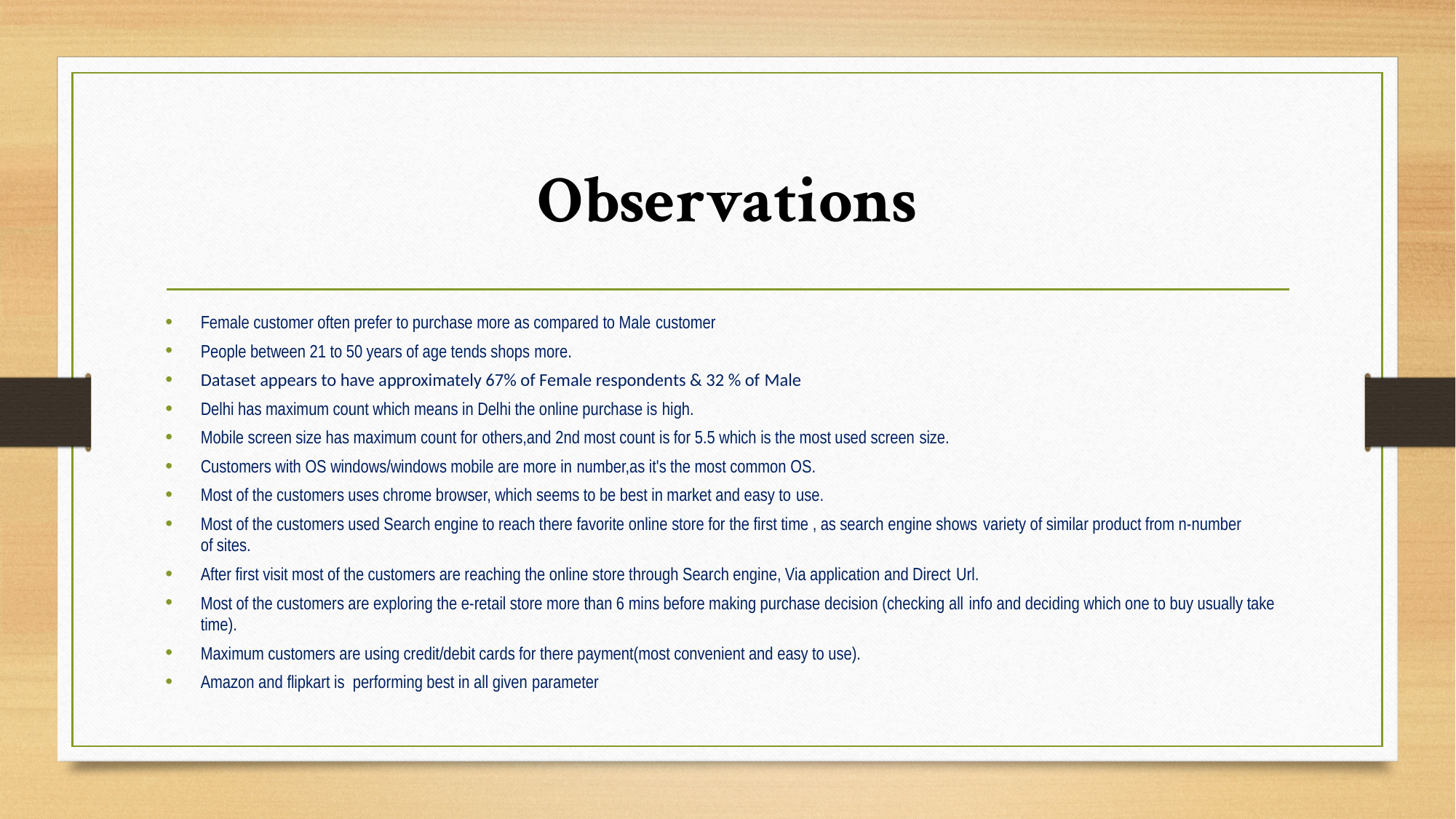

# Observations
Female customer often prefer to purchase more as compared to Male customer
People between 21 to 50 years of age tends shops more.
Dataset appears to have approximately 67% of Female respondents & 32 % of Male
Delhi has maximum count which means in Delhi the online purchase is high.
Mobile screen size has maximum count for others,and 2nd most count is for 5.5 which is the most used screen size.
Customers with OS windows/windows mobile are more in number,as it's the most common OS.
Most of the customers uses chrome browser, which seems to be best in market and easy to use.
Most of the customers used Search engine to reach there favorite online store for the first time , as search engine shows variety of similar product from n-number of sites.
After first visit most of the customers are reaching the online store through Search engine, Via application and Direct Url.
Most of the customers are exploring the e-retail store more than 6 mins before making purchase decision (checking all info and deciding which one to buy usually take time).
Maximum customers are using credit/debit cards for there payment(most convenient and easy to use).
Amazon and flipkart is  performing best in all given parameter